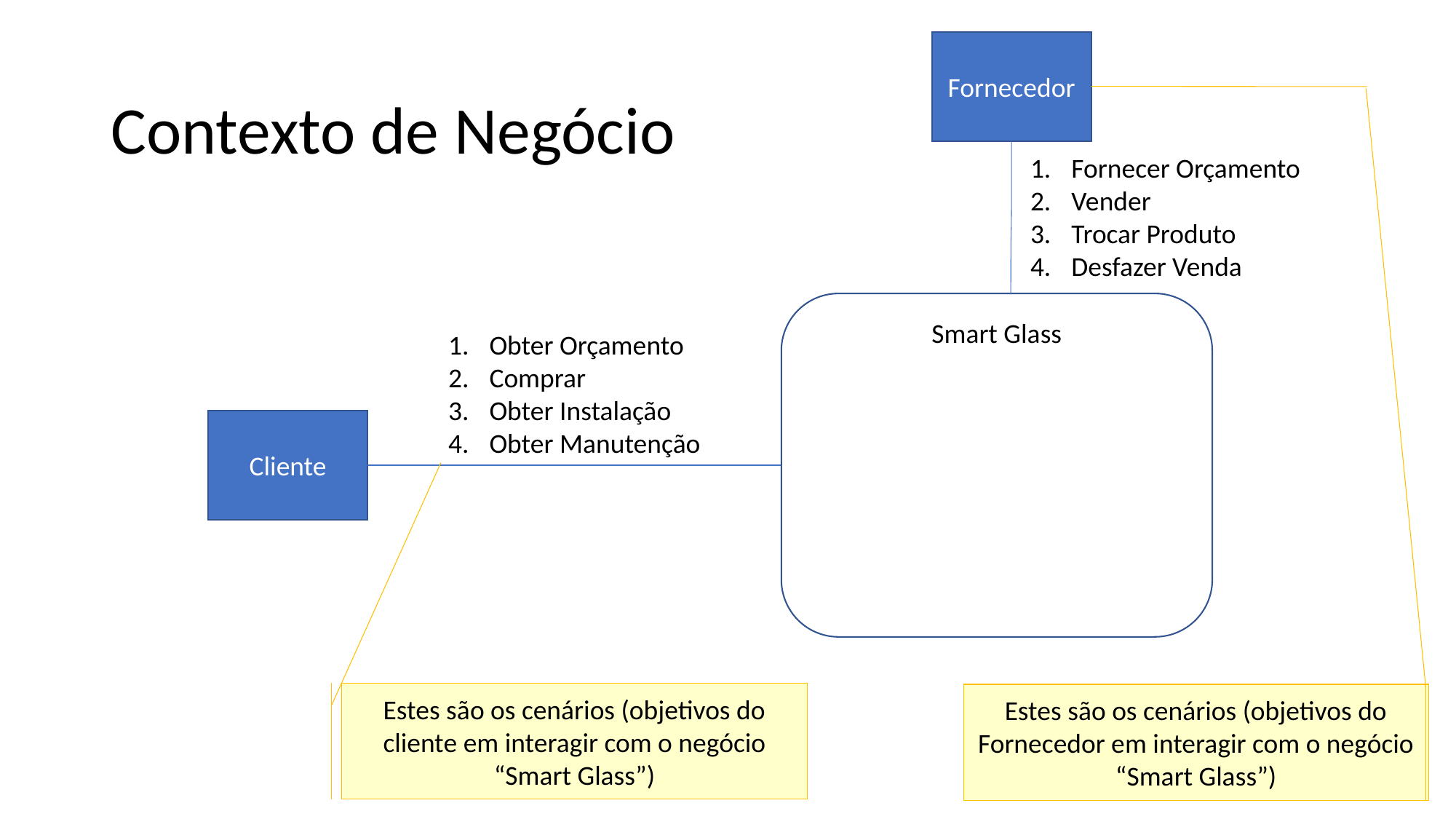

Fornecedor
# Contexto de Negócio
Fornecer Orçamento
Vender
Trocar Produto
Desfazer Venda
Smart Glass
Obter Orçamento
Comprar
Obter Instalação
Obter Manutenção
Cliente
Estes são os cenários (objetivos do cliente em interagir com o negócio “Smart Glass”)
Estes são os cenários (objetivos do Fornecedor em interagir com o negócio “Smart Glass”)